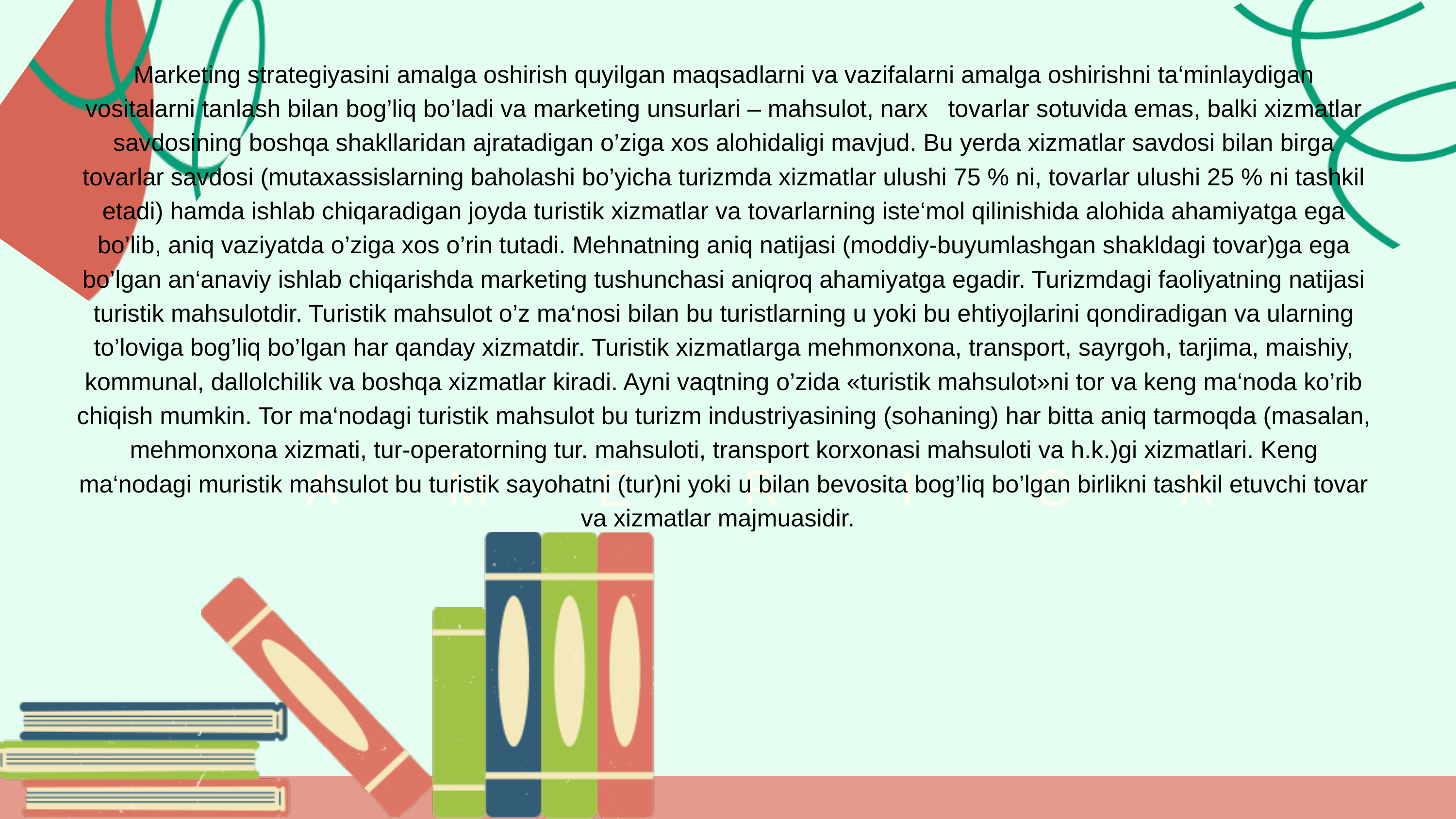

Marketing strategiyasini amalga oshirish quyilgan maqsadlarni va vazifalarni amalga oshirishni ta‘minlaydigan vositalarni tanlash bilan bog’liq bo’ladi va marketing unsurlari – mahsulot, narx   tovarlar sotuvida emas, balki xizmatlar savdosining boshqa shakllaridan ajratadigan o’ziga xos alohidaligi mavjud. Bu yerda xizmatlar savdosi bilan birga tovarlar savdosi (mutaxassislarning baholashi bo’yicha turizmda xizmatlar ulushi 75 % ni, tovarlar ulushi 25 % ni tashkil etadi) hamda ishlab chiqaradigan joyda turistik xizmatlar va tovarlarning iste‘mol qilinishida alohida ahamiyatga ega bo’lib, aniq vaziyatda o’ziga xos o’rin tutadi. Mehnatning aniq natijasi (moddiy-buyumlashgan shakldagi tovar)ga ega bo’lgan an‘anaviy ishlab chiqarishda marketing tushunchasi aniqroq ahamiyatga egadir. Turizmdagi faoliyatning natijasi turistik mahsulotdir. Turistik mahsulot o’z ma‘nosi bilan bu turistlarning u yoki bu ehtiyojlarini qondiradigan va ularning to’loviga bog’liq bo’lgan har qanday xizmatdir. Turistik xizmatlarga mehmonxona, transport, sayrgoh, tarjima, maishiy, kommunal, dallolchilik va boshqa xizmatlar kiradi. Ayni vaqtning o’zida «turistik mahsulot»ni tor va keng ma‘noda ko’rib chiqish mumkin. Tor ma‘nodagi turistik mahsulot bu turizm industriyasining (sohaning) har bitta aniq tarmoqda (masalan, mehmonxona xizmati, tur-operatorning tur. mahsuloti, transport korxonasi mahsuloti va h.k.)gi xizmatlari. Keng ma‘nodagi muristik mahsulot bu turistik sayohatni (tur)ni yoki u bilan bevosita bog’liq bo’lgan birlikni tashkil etuvchi tovar va xizmatlar majmuasidir.
A
M
E
R
I
C
A